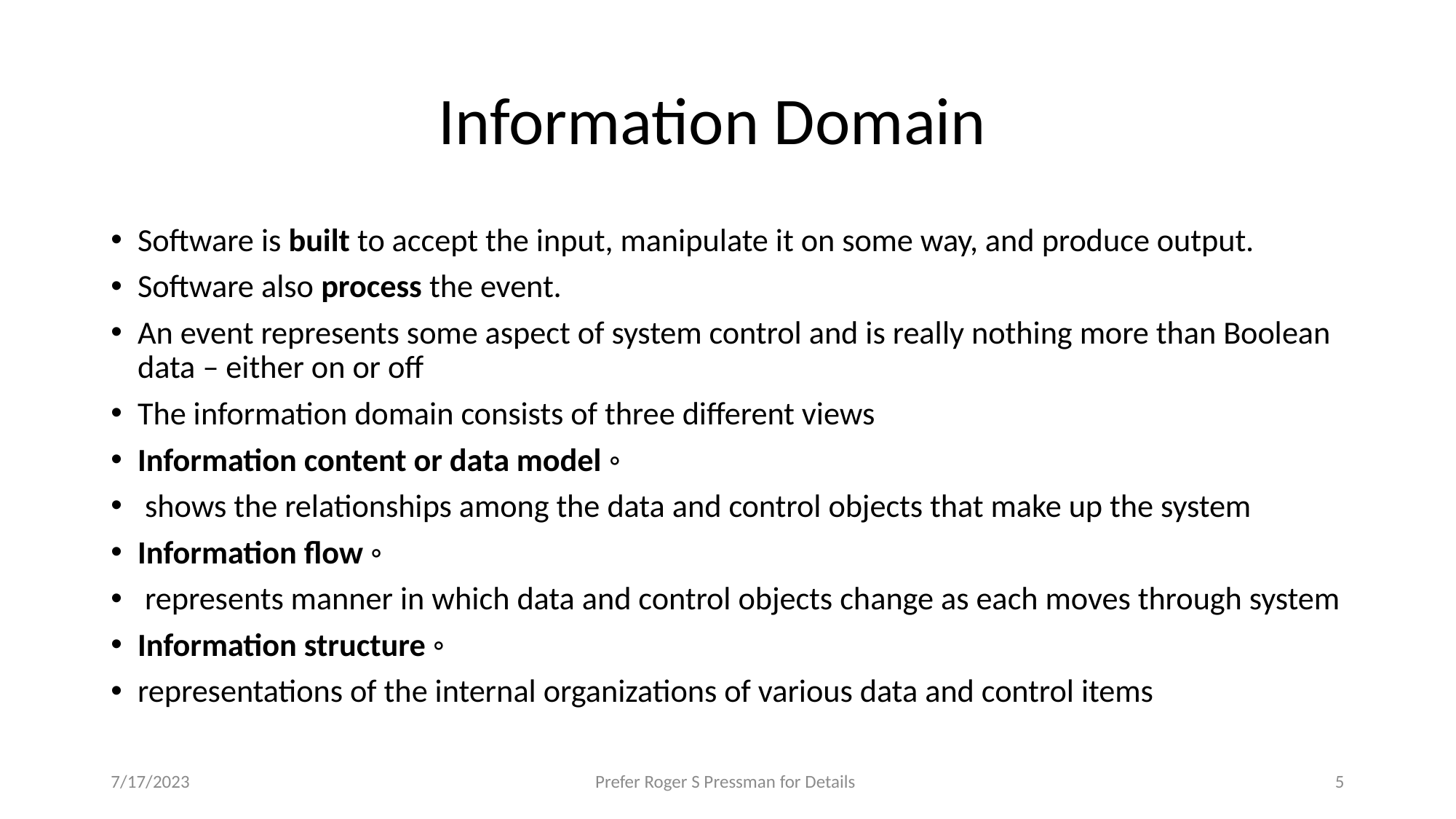

# Information Domain
Software is built to accept the input, manipulate it on some way, and produce output.
Software also process the event.
An event represents some aspect of system control and is really nothing more than Boolean data – either on or off
The information domain consists of three different views
Information content or data model ◦
 shows the relationships among the data and control objects that make up the system
Information flow ◦
 represents manner in which data and control objects change as each moves through system
Information structure ◦
representations of the internal organizations of various data and control items
7/17/2023
Prefer Roger S Pressman for Details
5